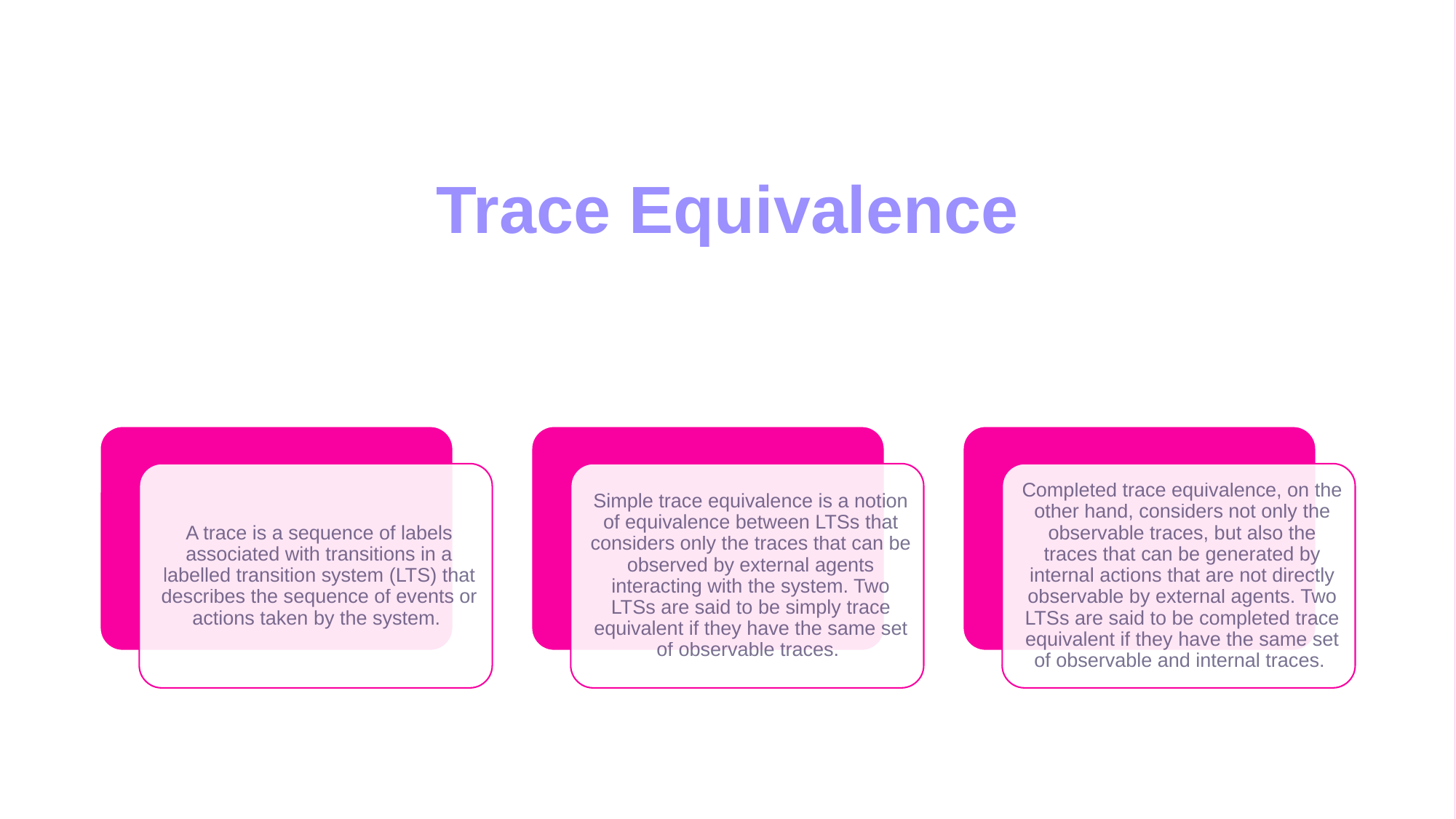

# Trace Equivalence
A trace is a sequence of labels associated with transitions in a labelled transition system (LTS) that describes the sequence of events or actions taken by the system.
Simple trace equivalence is a notion of equivalence between LTSs that considers only the traces that can be observed by external agents interacting with the system. Two LTSs are said to be simply trace equivalent if they have the same set of observable traces.
Completed trace equivalence, on the other hand, considers not only the observable traces, but also the traces that can be generated by internal actions that are not directly observable by external agents. Two LTSs are said to be completed trace equivalent if they have the same set of observable and internal traces.